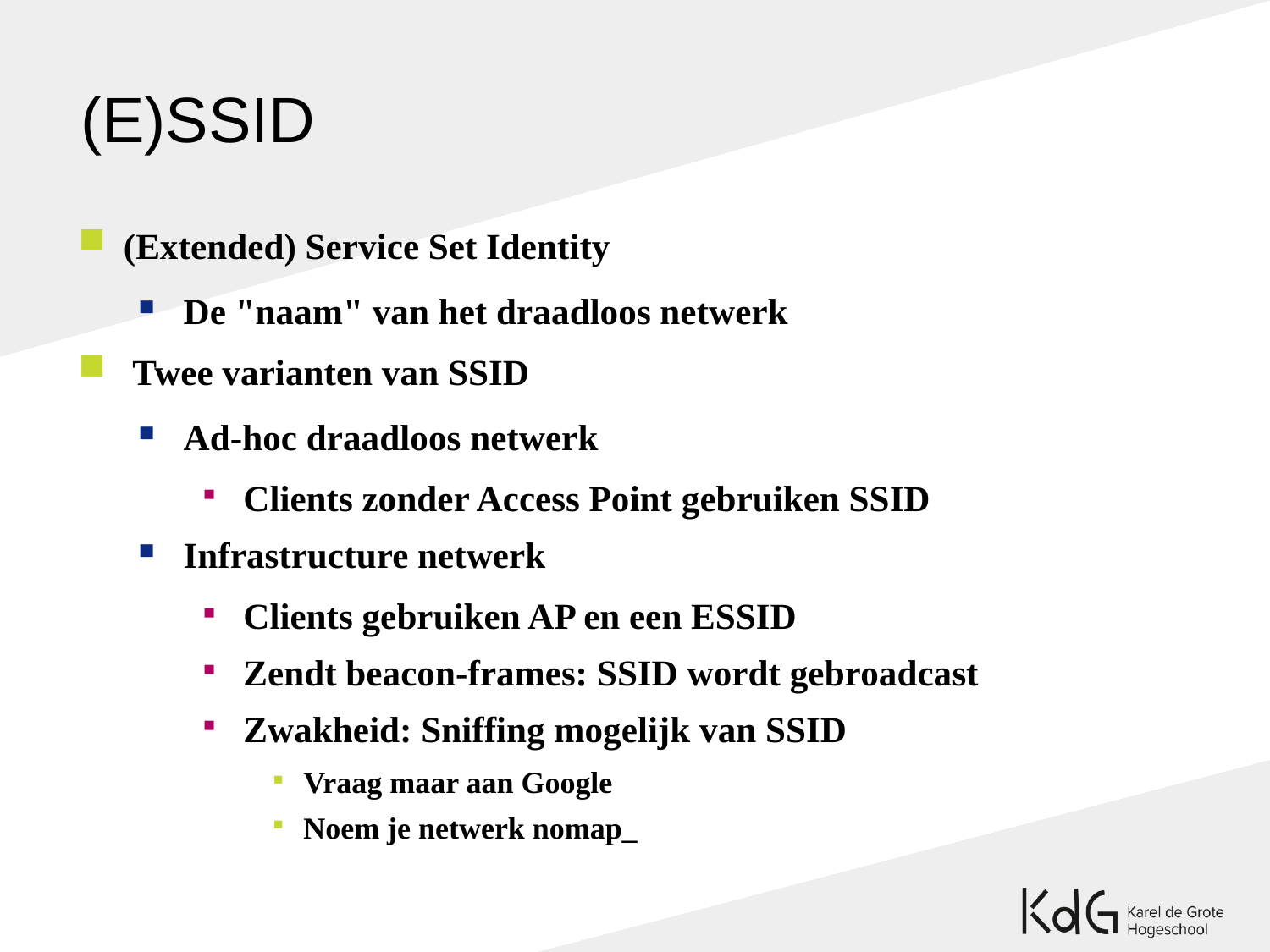

(E)SSID
(Extended) Service Set Identity
De "naam" van het draadloos netwerk
 Twee varianten van SSID
Ad-hoc draadloos netwerk
Clients zonder Access Point gebruiken SSID
Infrastructure netwerk
Clients gebruiken AP en een ESSID
Zendt beacon-frames: SSID wordt gebroadcast
Zwakheid: Sniffing mogelijk van SSID
Vraag maar aan Google
Noem je netwerk nomap_